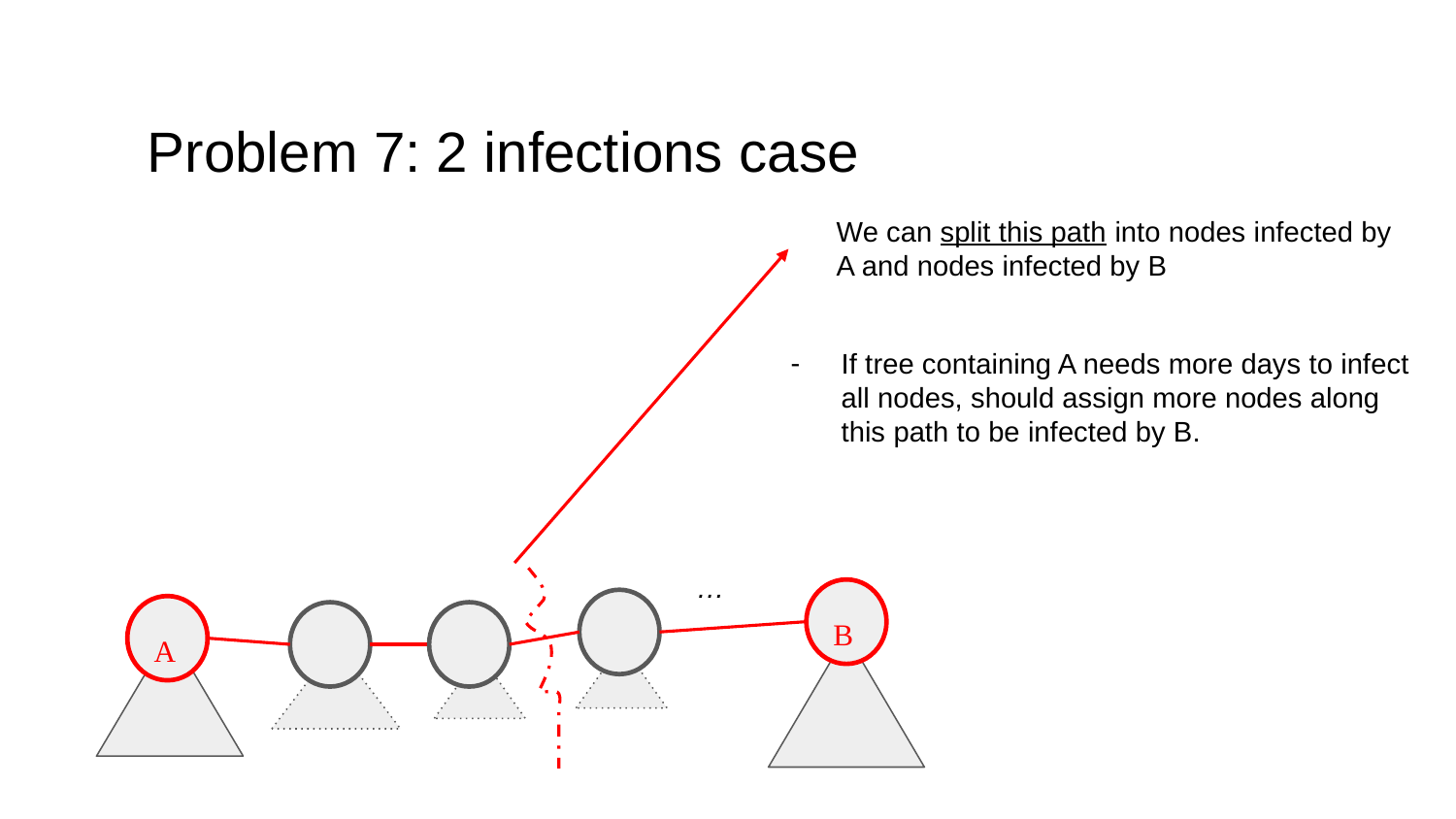

# Problem 7: 2 infections case
We can split this path into nodes infected by A and nodes infected by B
If tree containing A needs more days to infect all nodes, should assign more nodes along this path to be infected by B.
…

  B

  A